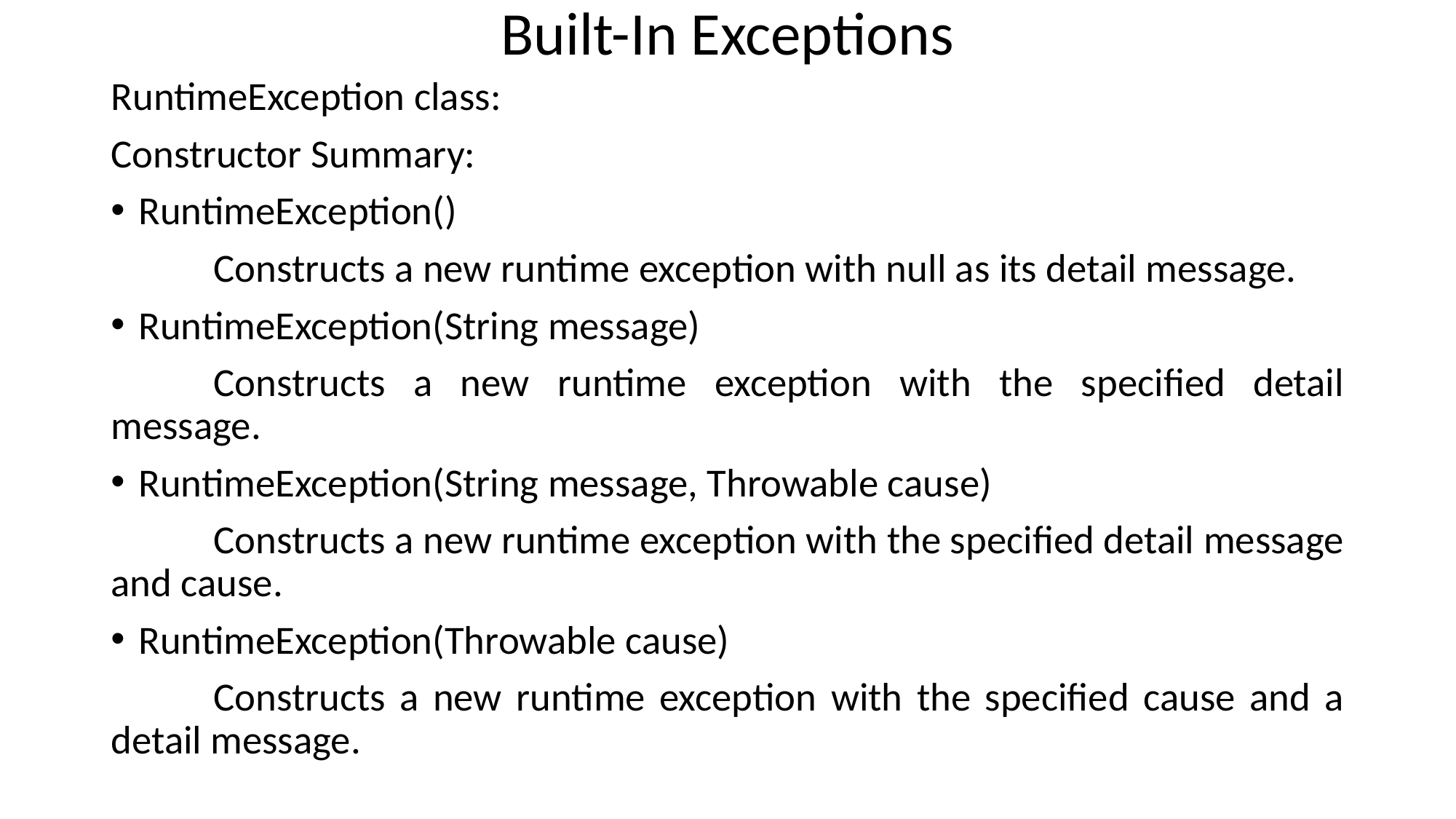

# Built-In Exceptions
RuntimeException class:
Constructor Summary:
RuntimeException()
	Constructs a new runtime exception with null as its detail message.
RuntimeException(String message)
	Constructs a new runtime exception with the specified detail message.
RuntimeException(String message, Throwable cause)
	Constructs a new runtime exception with the specified detail message and cause.
RuntimeException(Throwable cause)
	Constructs a new runtime exception with the specified cause and a detail message.